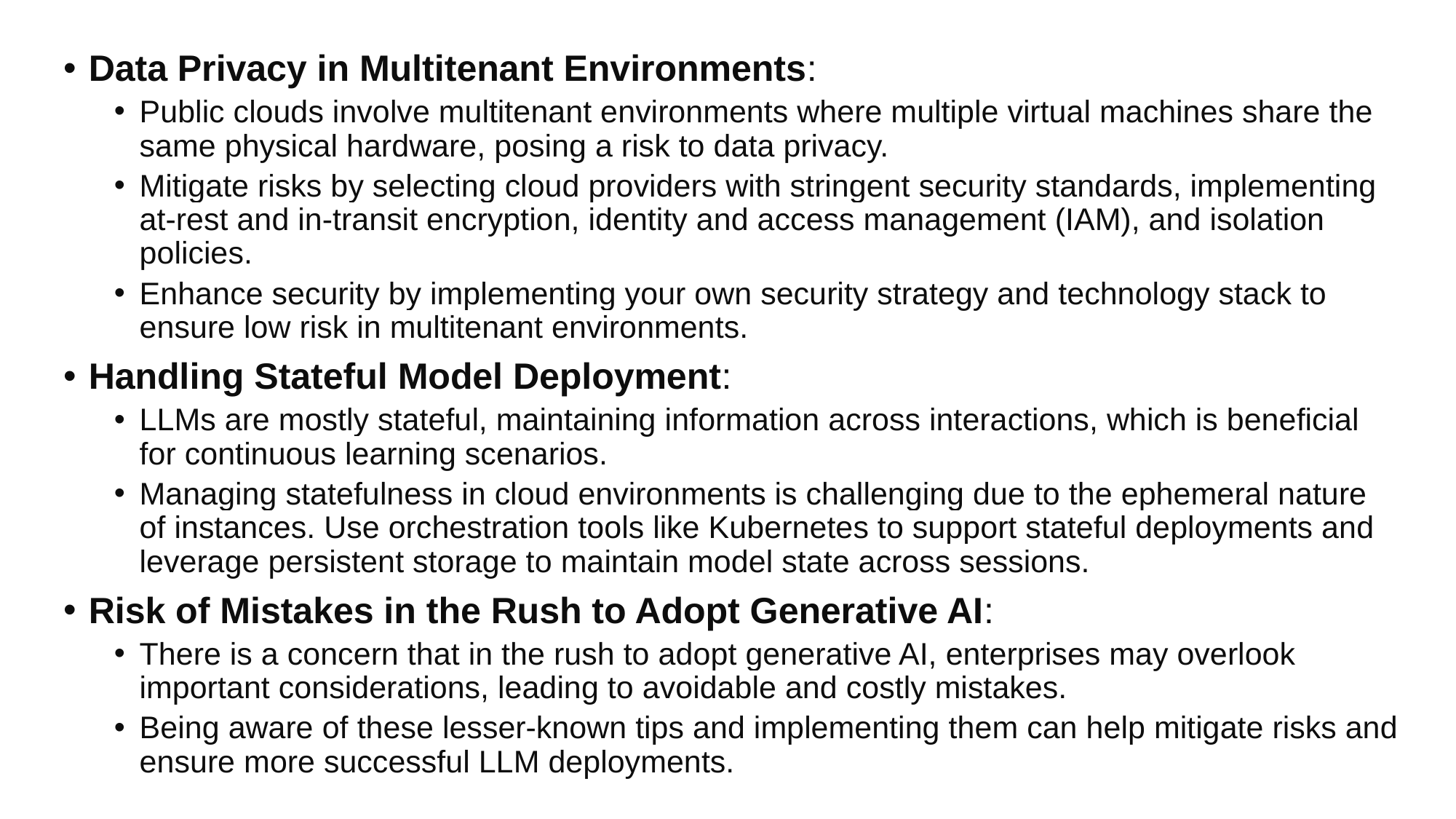

Data Privacy in Multitenant Environments:
Public clouds involve multitenant environments where multiple virtual machines share the same physical hardware, posing a risk to data privacy.
Mitigate risks by selecting cloud providers with stringent security standards, implementing at-rest and in-transit encryption, identity and access management (IAM), and isolation policies.
Enhance security by implementing your own security strategy and technology stack to ensure low risk in multitenant environments.
Handling Stateful Model Deployment:
LLMs are mostly stateful, maintaining information across interactions, which is beneficial for continuous learning scenarios.
Managing statefulness in cloud environments is challenging due to the ephemeral nature of instances. Use orchestration tools like Kubernetes to support stateful deployments and leverage persistent storage to maintain model state across sessions.
Risk of Mistakes in the Rush to Adopt Generative AI:
There is a concern that in the rush to adopt generative AI, enterprises may overlook important considerations, leading to avoidable and costly mistakes.
Being aware of these lesser-known tips and implementing them can help mitigate risks and ensure more successful LLM deployments.